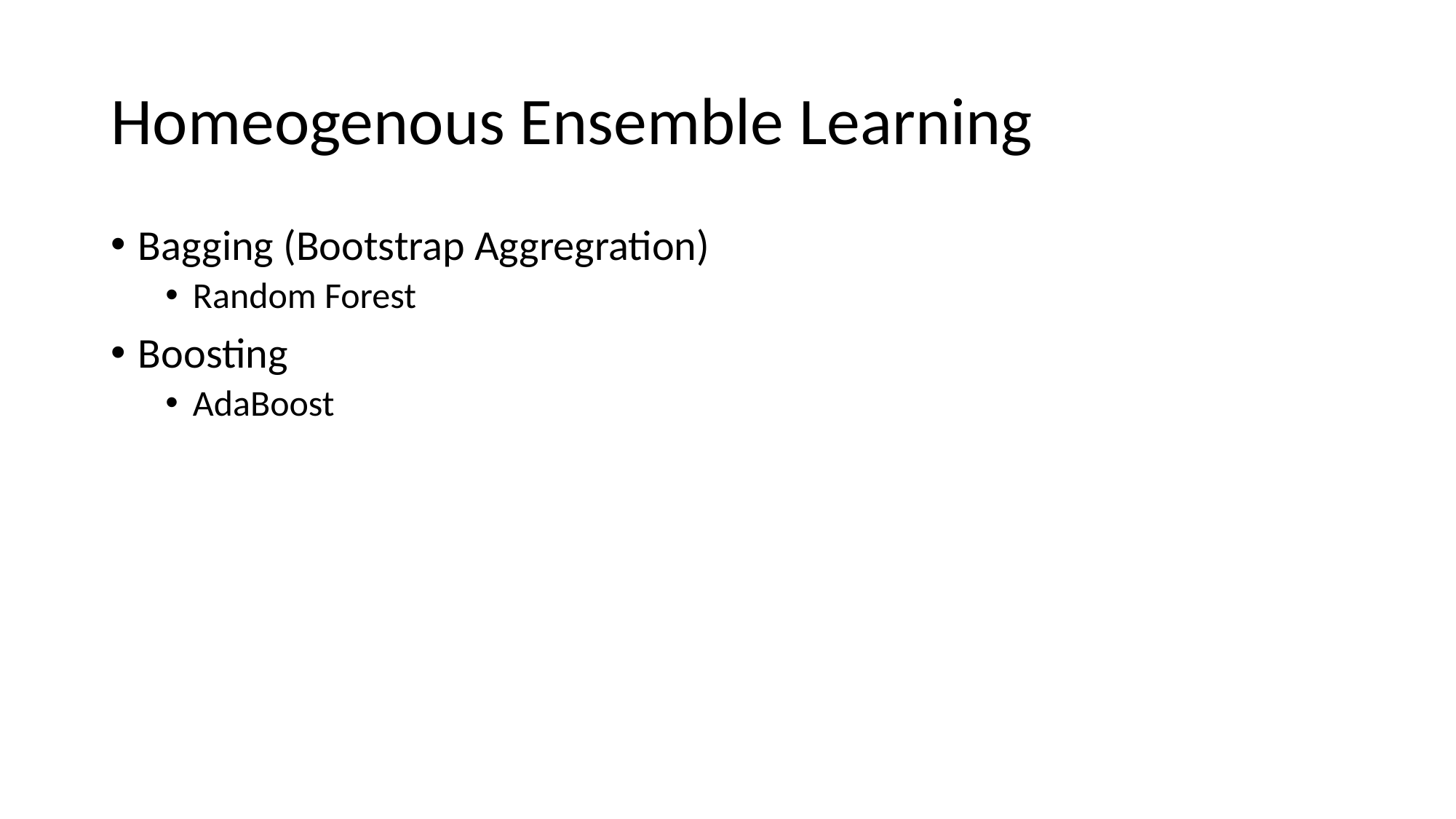

# Homeogenous Ensemble Learning
Bagging (Bootstrap Aggregration)
Random Forest
Boosting
AdaBoost